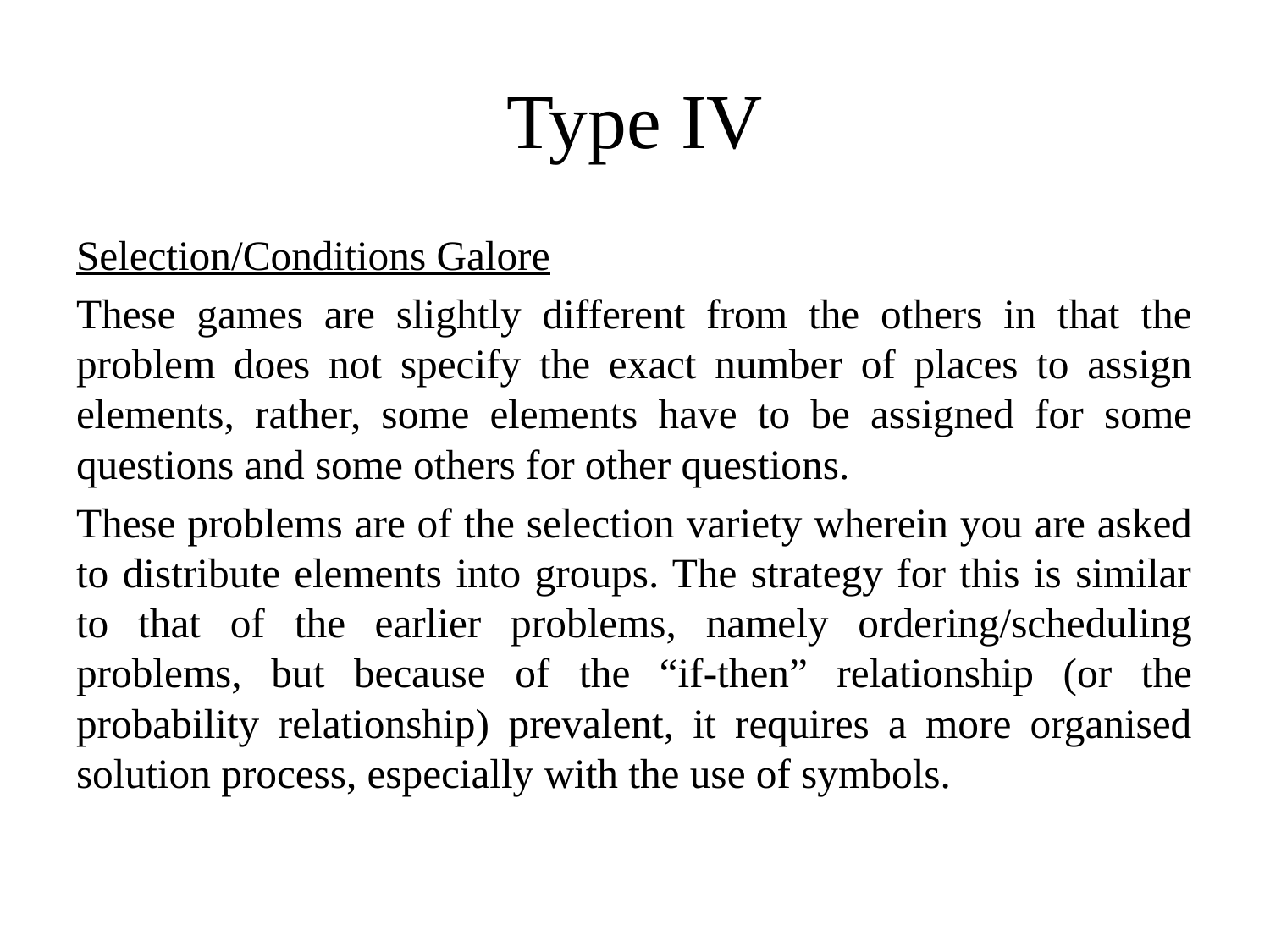

# Type IV
Selection/Conditions Galore
These games are slightly different from the others in that the problem does not specify the exact number of places to assign elements, rather, some elements have to be assigned for some questions and some others for other questions.
These problems are of the selection variety wherein you are asked to distribute elements into groups. The strategy for this is similar to that of the earlier problems, namely ordering/scheduling problems, but because of the “if-then” relationship (or the probability relationship) prevalent, it requires a more organised solution process, especially with the use of symbols.